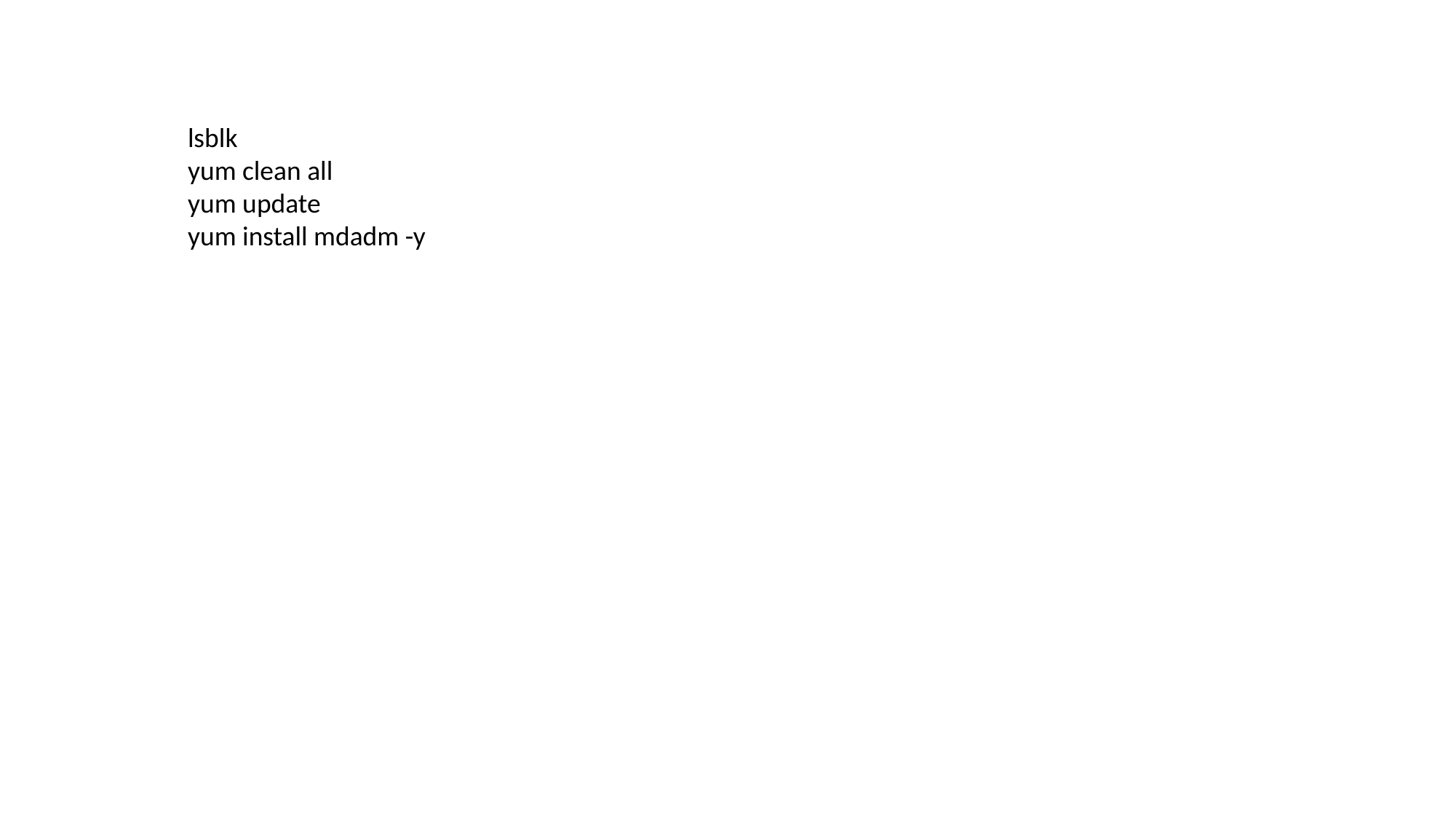

lsblk
yum clean all
yum update
yum install mdadm -y